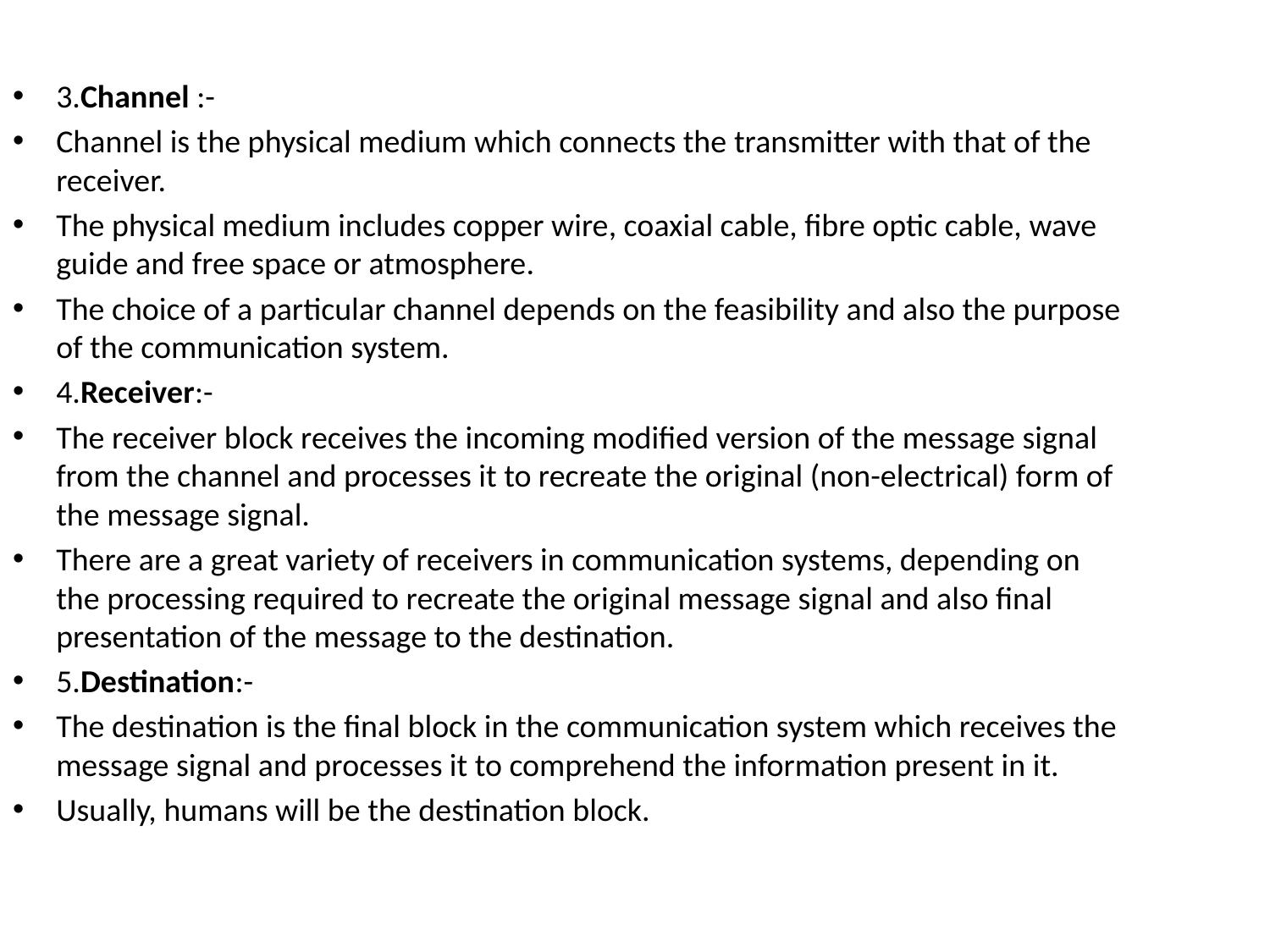

3.Channel :-
Channel is the physical medium which connects the transmitter with that of the receiver.
The physical medium includes copper wire, coaxial cable, fibre optic cable, wave guide and free space or atmosphere.
The choice of a particular channel depends on the feasibility and also the purpose of the communication system.
4.Receiver:-
The receiver block receives the incoming modified version of the message signal from the channel and processes it to recreate the original (non-electrical) form of the message signal.
There are a great variety of receivers in communication systems, depending on the processing required to recreate the original message signal and also final presentation of the message to the destination.
5.Destination:-
The destination is the final block in the communication system which receives the message signal and processes it to comprehend the information present in it.
Usually, humans will be the destination block.